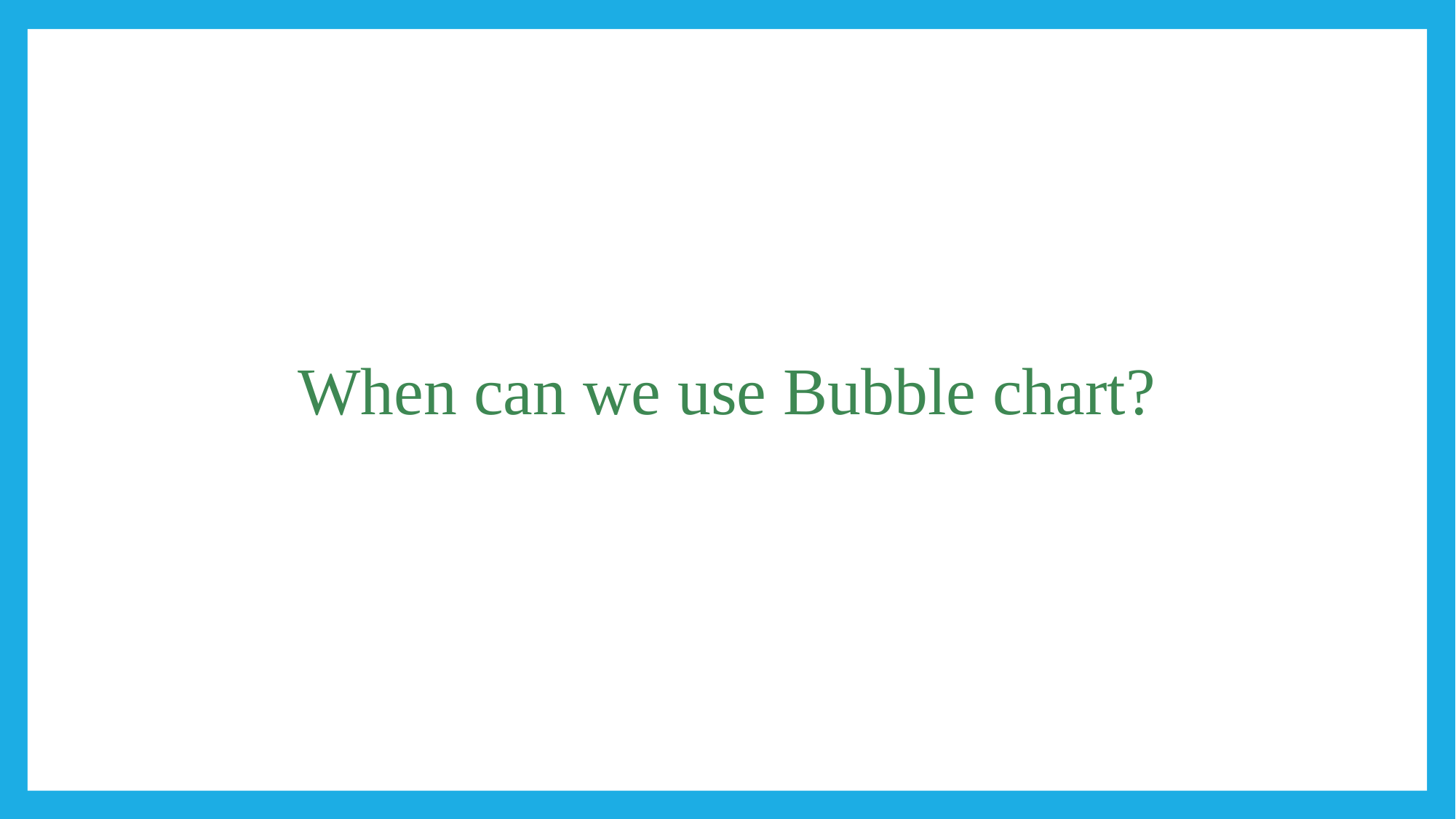

#
When can we use Bubble chart?